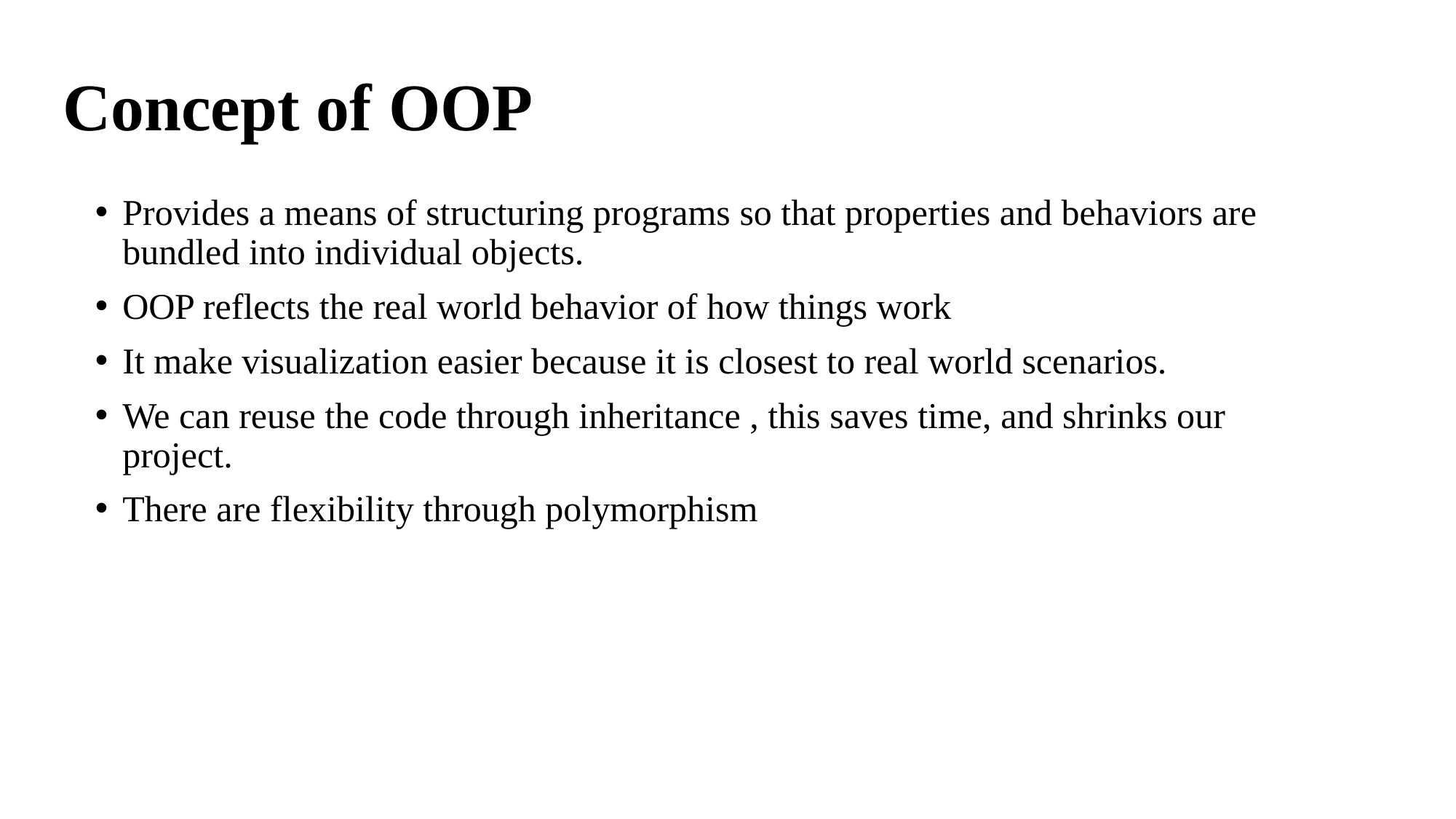

# Concept of OOP
Provides a means of structuring programs so that properties and behaviors are bundled into individual objects.
OOP reflects the real world behavior of how things work
It make visualization easier because it is closest to real world scenarios.
We can reuse the code through inheritance , this saves time, and shrinks our project.
There are flexibility through polymorphism